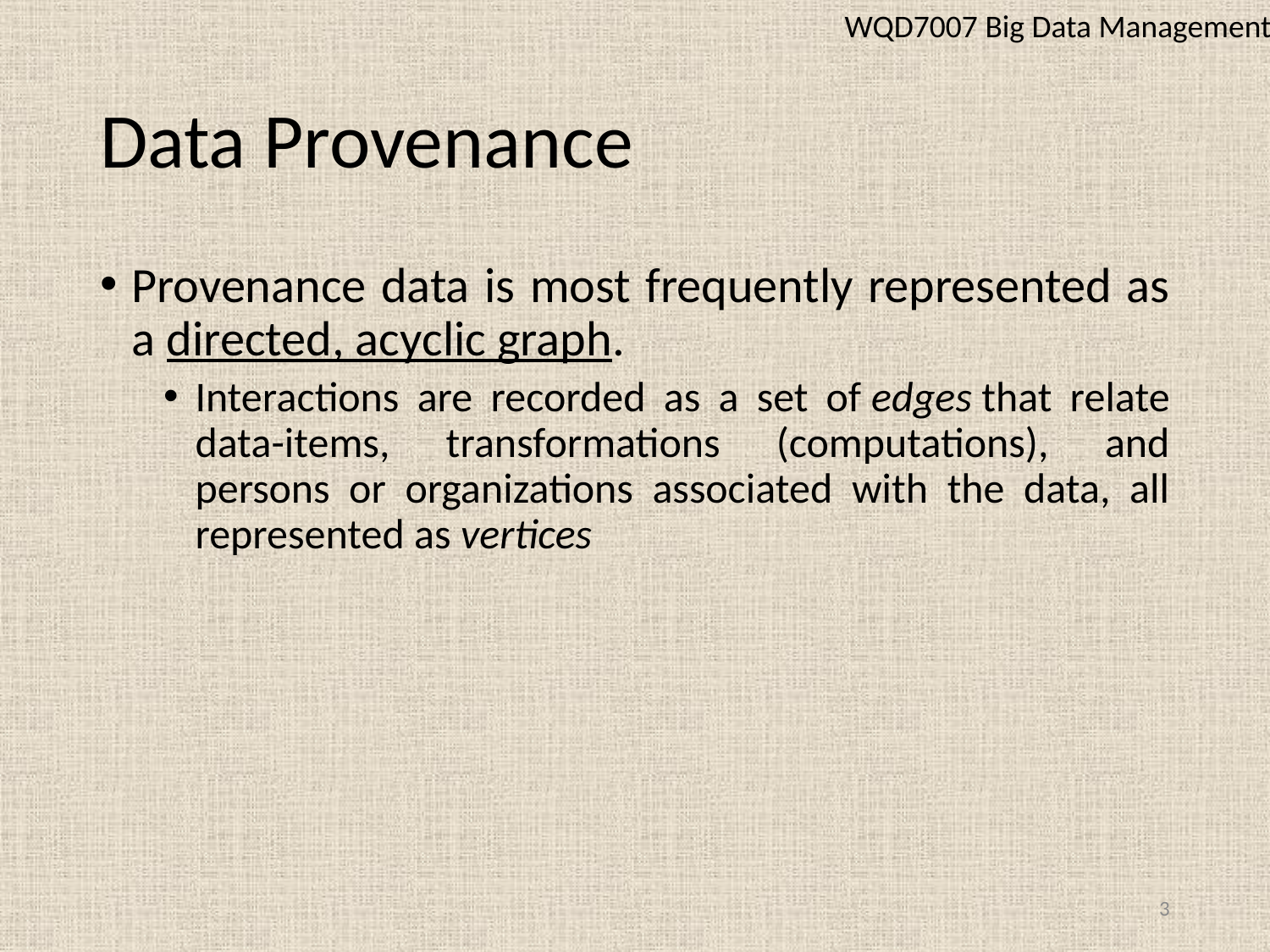

WQD7007 Big Data Management
# Data Provenance
Provenance data is most frequently represented as a directed, acyclic graph.
Interactions are recorded as a set of edges that relate data-items, transformations (computations), and persons or organizations associated with the data, all represented as vertices
3